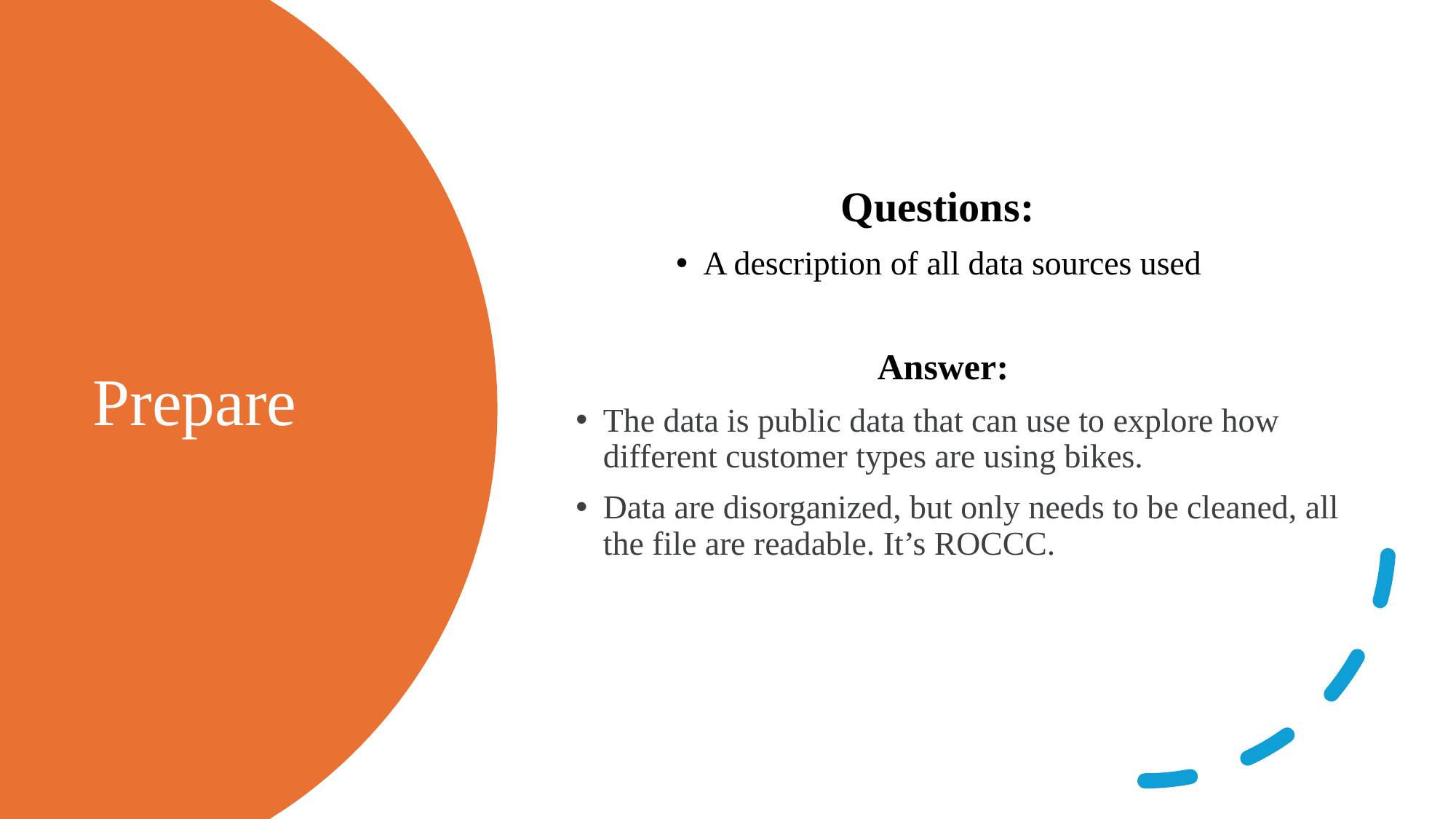

Questions:
A description of all data sources used

Answer:
The data is public data that can use to explore how different customer types are using bikes.
Data are disorganized, but only needs to be cleaned, all the file are readable. It’s ROCCC.

# Prepare